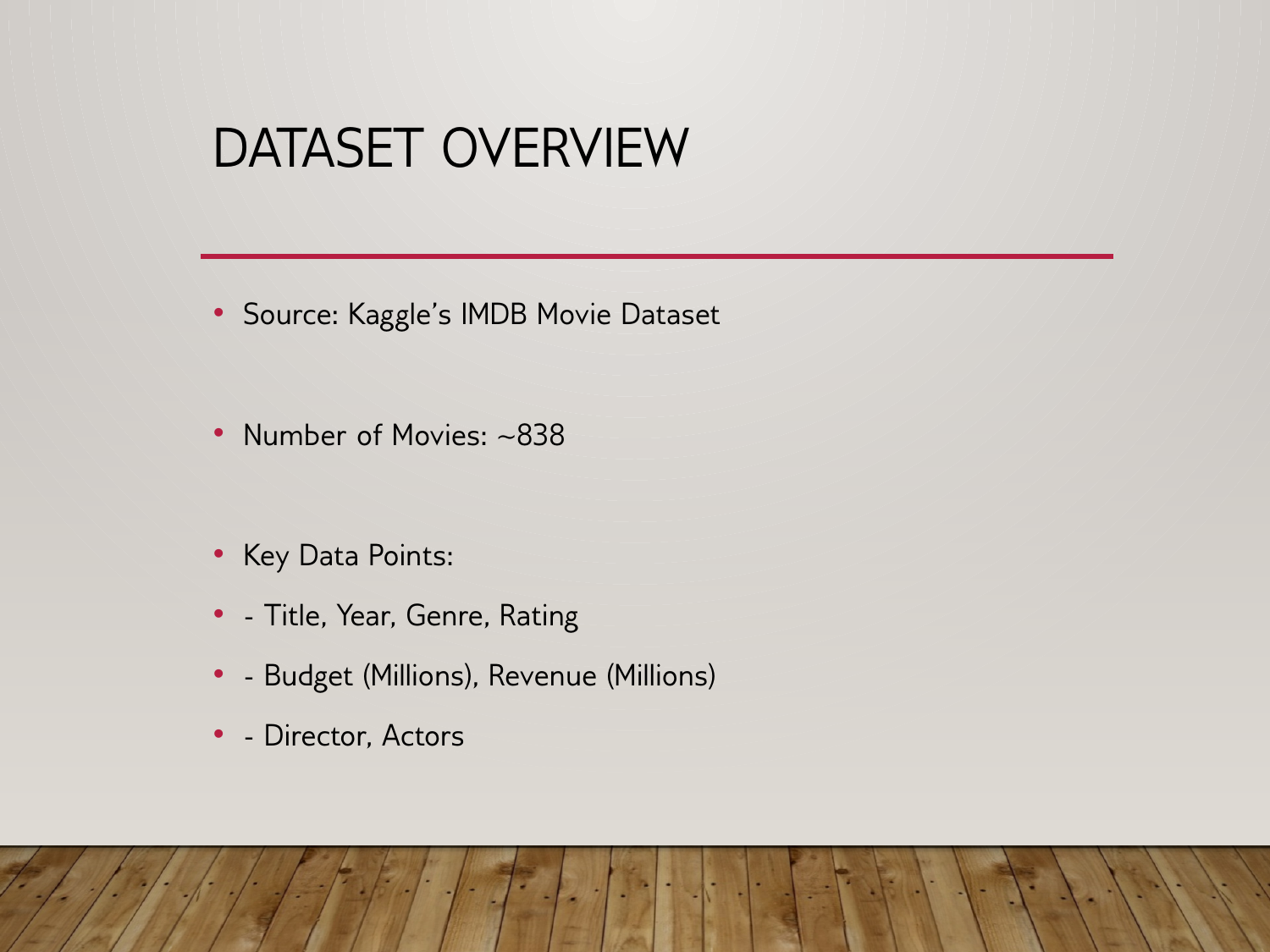

# Dataset Overview
Source: Kaggle’s IMDB Movie Dataset

Number of Movies: ~838

Key Data Points:
- Title, Year, Genre, Rating
- Budget (Millions), Revenue (Millions)
- Director, Actors